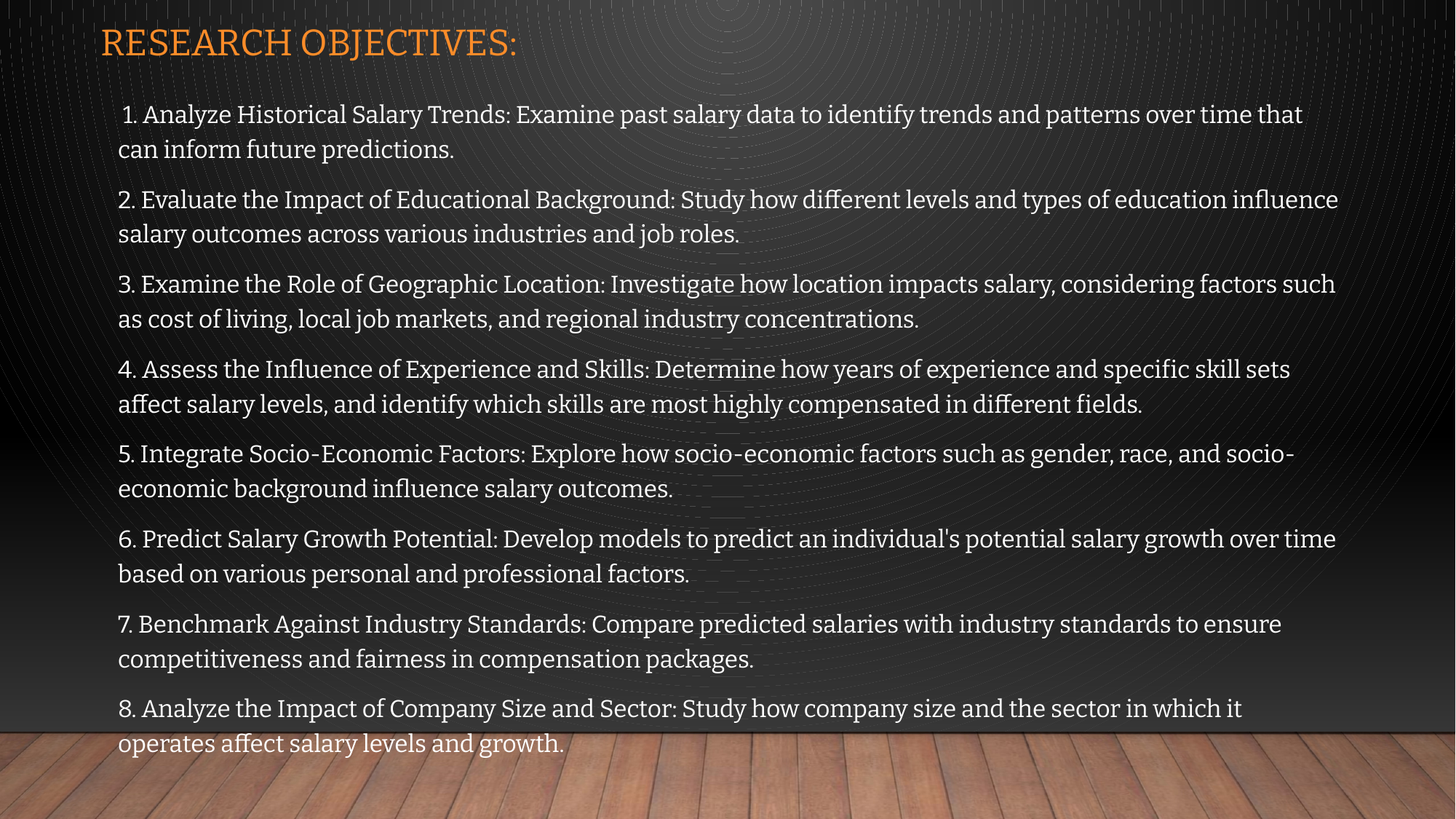

# Research Objectives:
 1. Analyze Historical Salary Trends: Examine past salary data to identify trends and patterns over time that can inform future predictions.
2. Evaluate the Impact of Educational Background: Study how different levels and types of education influence salary outcomes across various industries and job roles.
3. Examine the Role of Geographic Location: Investigate how location impacts salary, considering factors such as cost of living, local job markets, and regional industry concentrations.
4. Assess the Influence of Experience and Skills: Determine how years of experience and specific skill sets affect salary levels, and identify which skills are most highly compensated in different fields.
5. Integrate Socio-Economic Factors: Explore how socio-economic factors such as gender, race, and socio-economic background influence salary outcomes.
6. Predict Salary Growth Potential: Develop models to predict an individual's potential salary growth over time based on various personal and professional factors.
7. Benchmark Against Industry Standards: Compare predicted salaries with industry standards to ensure competitiveness and fairness in compensation packages.
8. Analyze the Impact of Company Size and Sector: Study how company size and the sector in which it operates affect salary levels and growth.